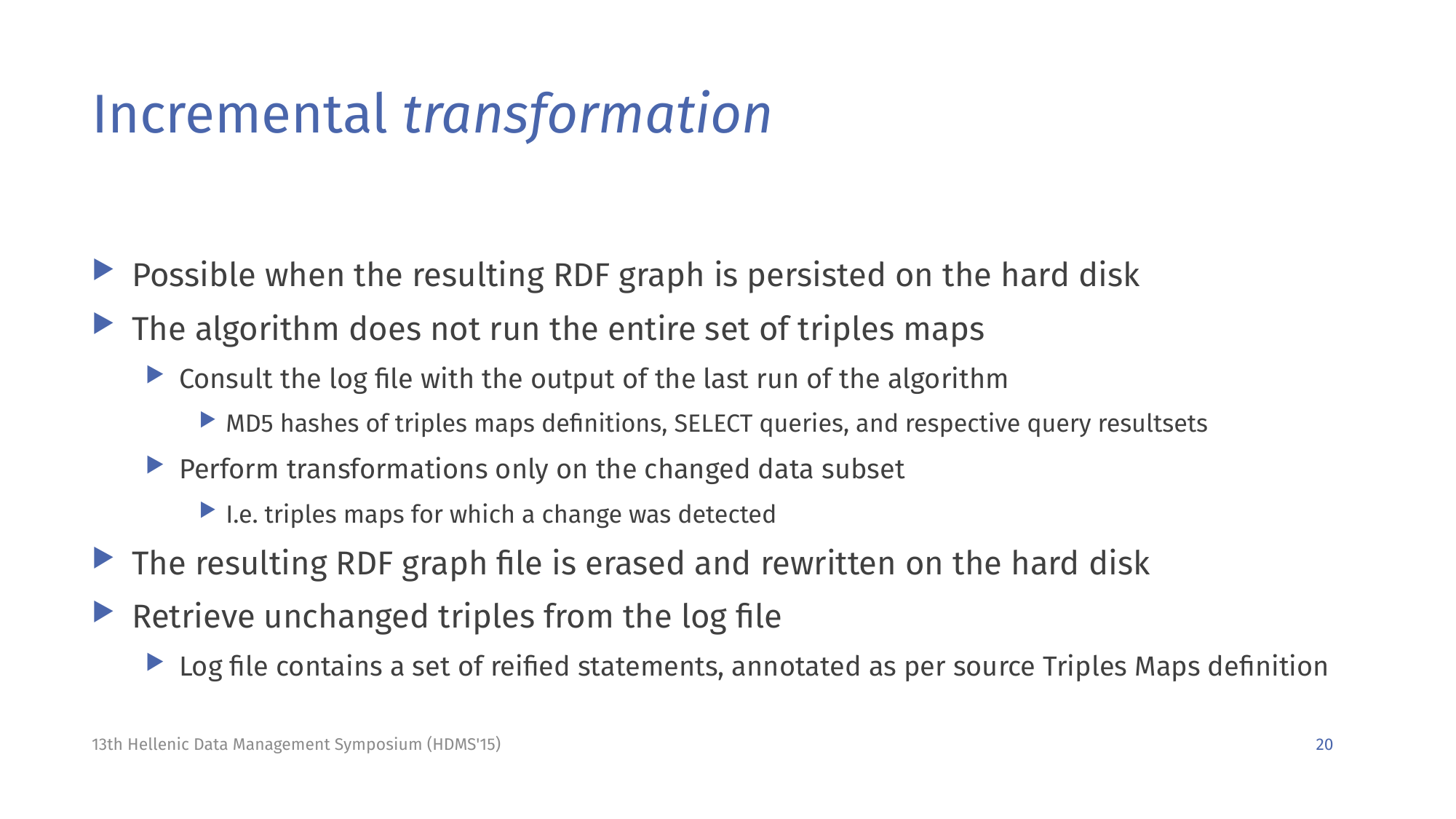

# Incremental transformation
Possible when the resulting RDF graph is persisted on the hard disk
The algorithm does not run the entire set of triples maps
Consult the log file with the output of the last run of the algorithm
MD5 hashes of triples maps definitions, SELECT queries, and respective query resultsets
Perform transformations only on the changed data subset
I.e. triples maps for which a change was detected
The resulting RDF graph file is erased and rewritten on the hard disk
Retrieve unchanged triples from the log file
Log file contains a set of reified statements, annotated as per source Triples Maps definition

13th Hellenic Data Management Symposium (HDMS'15)
20